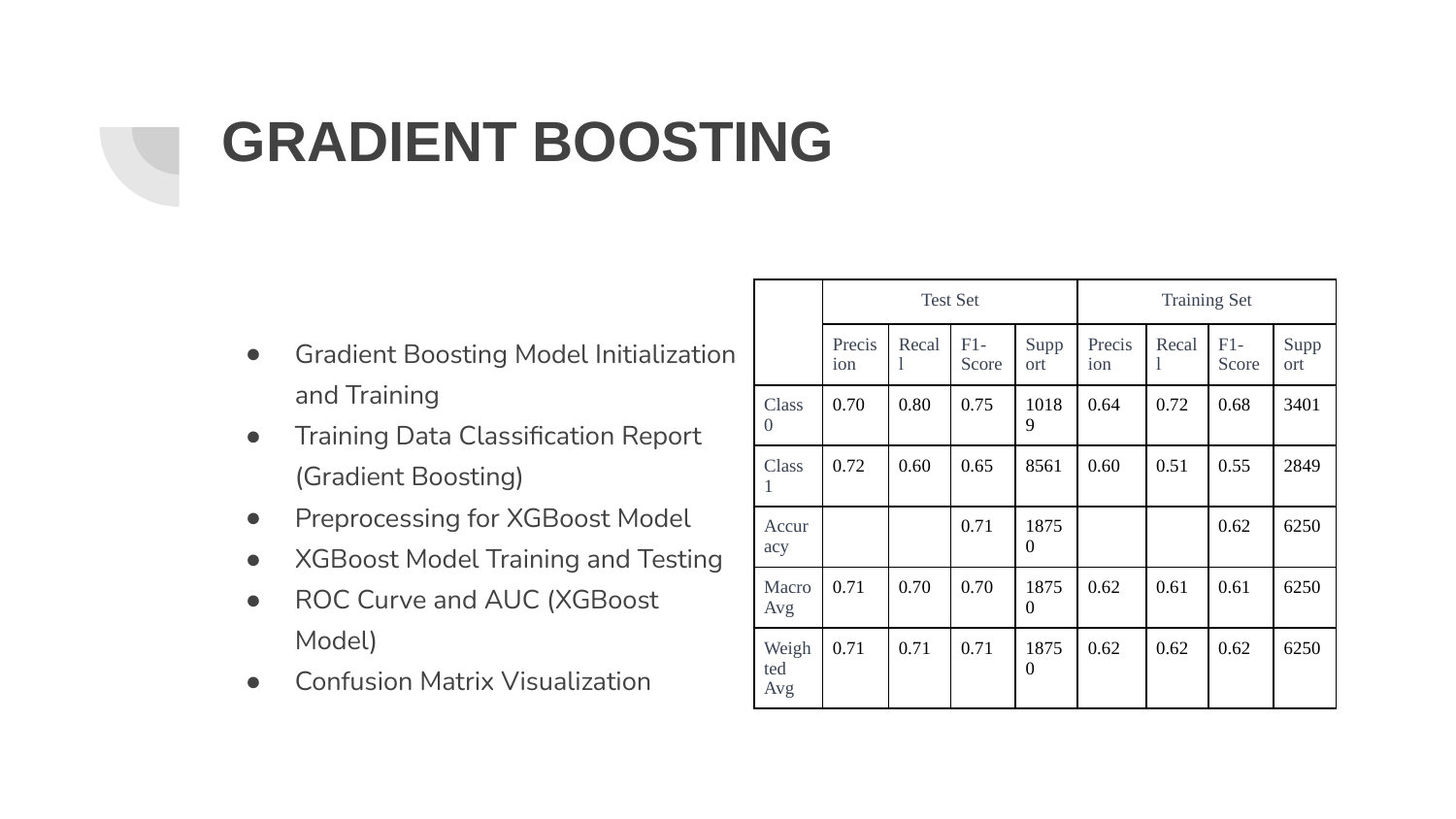

# GRADIENT BOOSTING
|  | Test Set |  |  |  | Training Set |  |  |  |
| --- | --- | --- | --- | --- | --- | --- | --- | --- |
|  | Precision | Recall | F1-Score | Support | Precision | Recall | F1-Score | Support |
| Class 0 | 0.70 | 0.80 | 0.75 | 10189 | 0.64 | 0.72 | 0.68 | 3401 |
| Class 1 | 0.72 | 0.60 | 0.65 | 8561 | 0.60 | 0.51 | 0.55 | 2849 |
| Accuracy |  |  | 0.71 | 18750 |  |  | 0.62 | 6250 |
| Macro Avg | 0.71 | 0.70 | 0.70 | 18750 | 0.62 | 0.61 | 0.61 | 6250 |
| Weighted Avg | 0.71 | 0.71 | 0.71 | 18750 | 0.62 | 0.62 | 0.62 | 6250 |
Gradient Boosting Model Initialization and Training
Training Data Classification Report (Gradient Boosting)
Preprocessing for XGBoost Model
XGBoost Model Training and Testing
ROC Curve and AUC (XGBoost Model)
Confusion Matrix Visualization